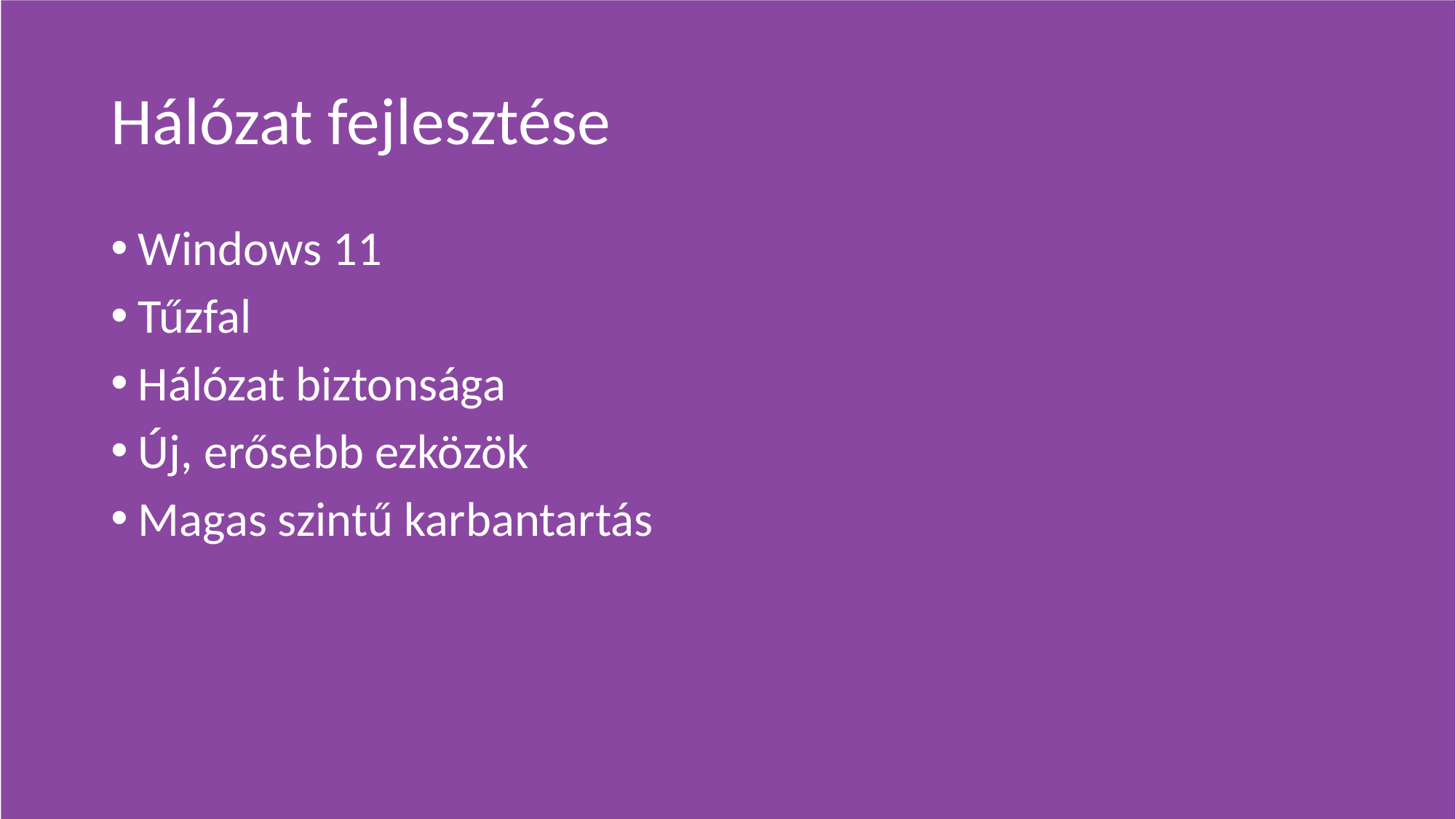

# Hálózat fejlesztése
Windows 11
Tűzfal
Hálózat biztonsága
Új, erősebb ezközök
Magas szintű karbantartás